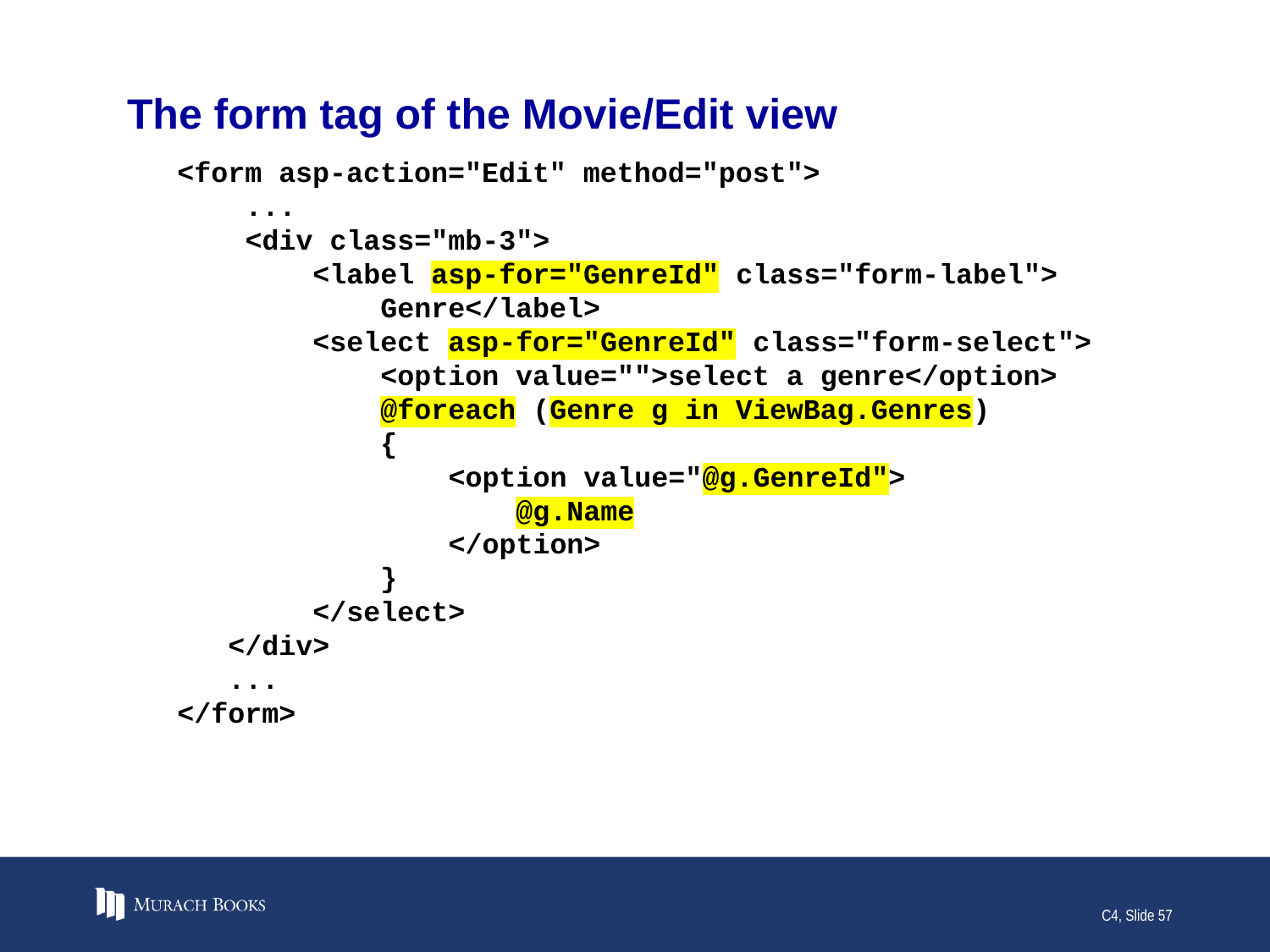

# The form tag of the Movie/Edit view
<form asp-action="Edit" method="post">
    ...
    <div class="mb-3">
        <label asp-for="GenreId" class="form-label">
            Genre</label>
        <select asp-for="GenreId" class="form-select">
            <option value="">select a genre</option>
            @foreach (Genre g in ViewBag.Genres)
            {
                <option value="@g.GenreId">
                    @g.Name
                </option>
            }
        </select>
   </div>
   ...
</form>

C4, Slide 57